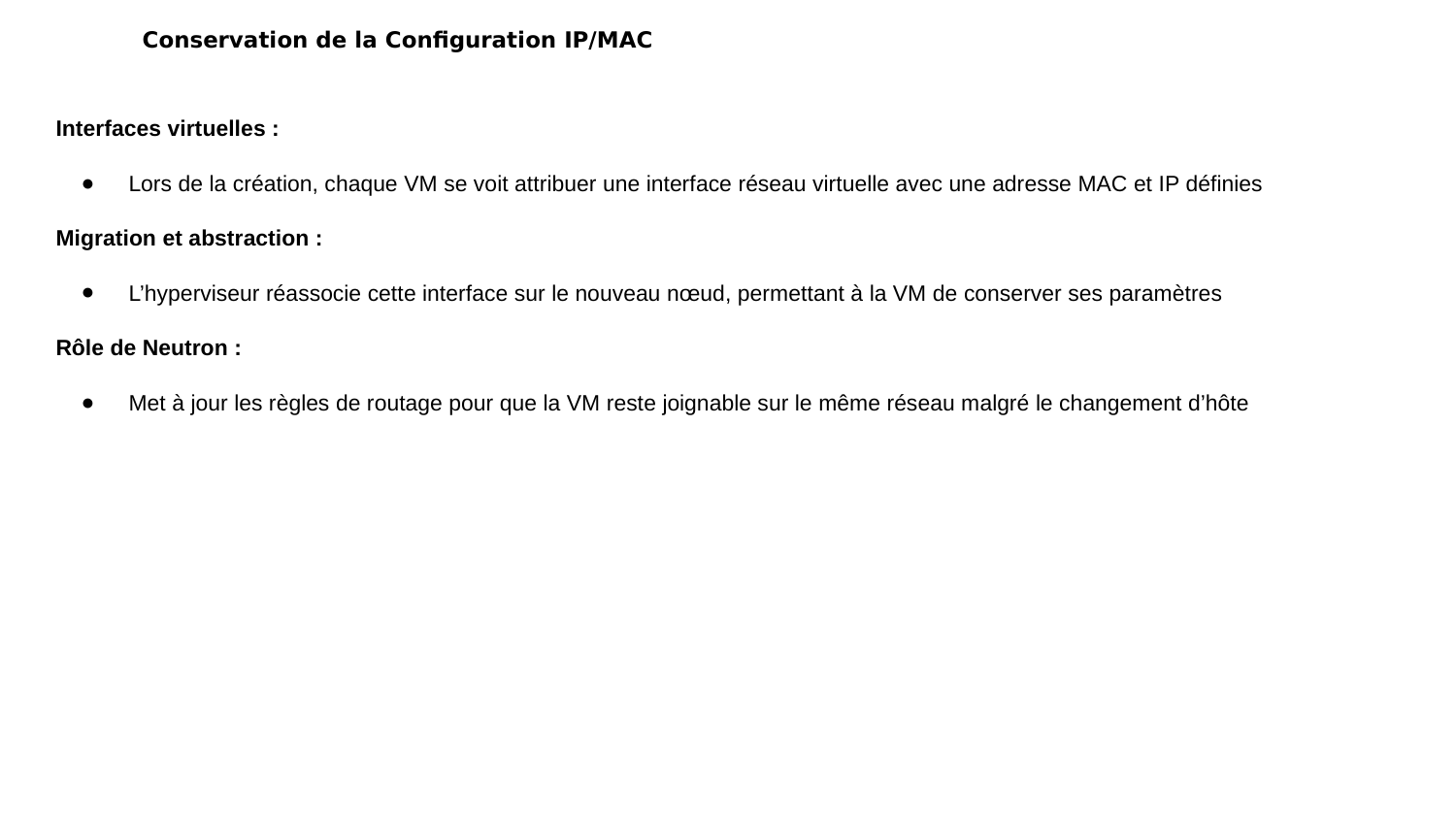

# Conservation de la Configuration IP/MAC
Interfaces virtuelles :
Lors de la création, chaque VM se voit attribuer une interface réseau virtuelle avec une adresse MAC et IP définies
Migration et abstraction :
L’hyperviseur réassocie cette interface sur le nouveau nœud, permettant à la VM de conserver ses paramètres
Rôle de Neutron :
Met à jour les règles de routage pour que la VM reste joignable sur le même réseau malgré le changement d’hôte